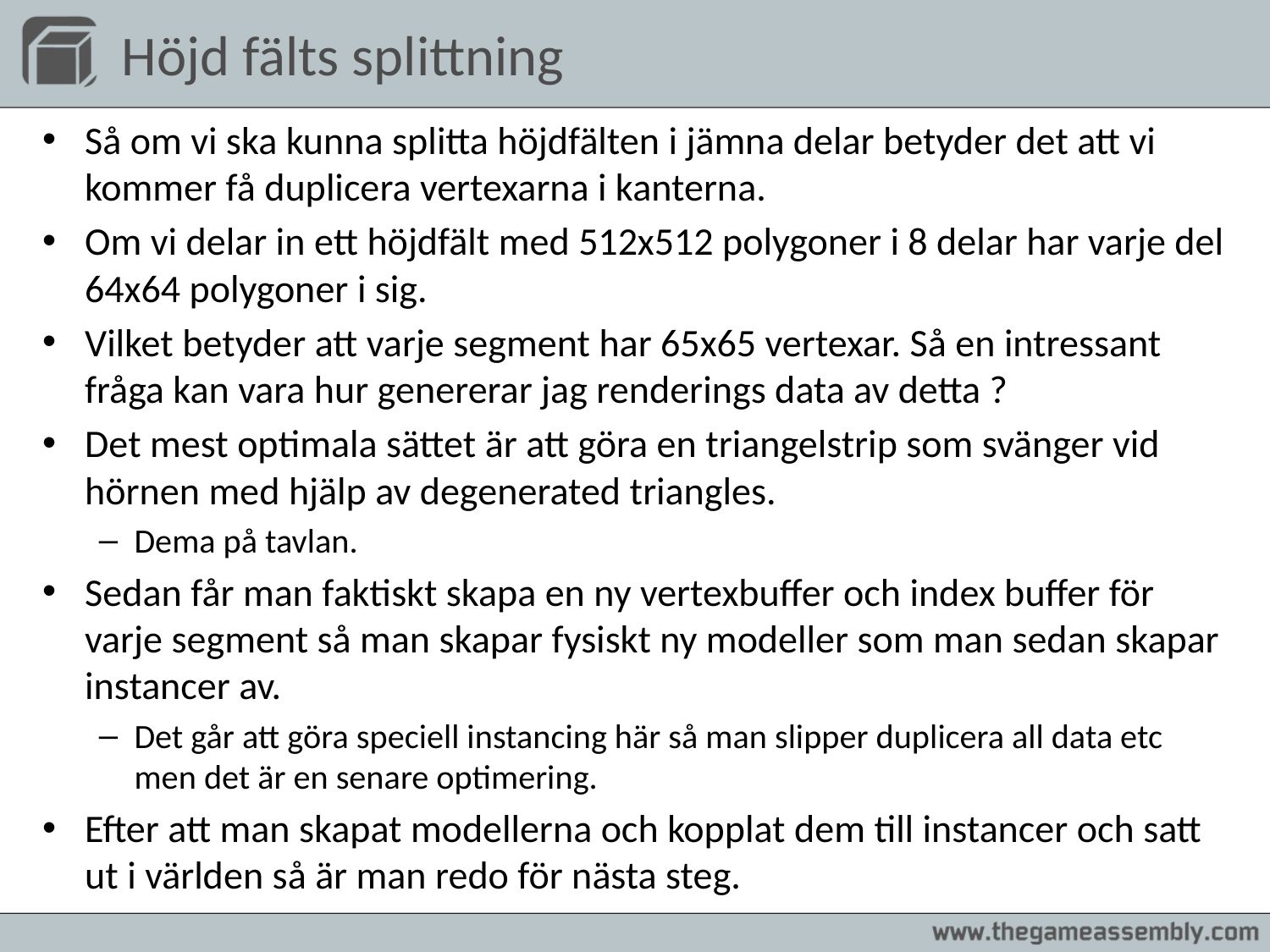

# Höjd fälts splittning
Så om vi ska kunna splitta höjdfälten i jämna delar betyder det att vi kommer få duplicera vertexarna i kanterna.
Om vi delar in ett höjdfält med 512x512 polygoner i 8 delar har varje del 64x64 polygoner i sig.
Vilket betyder att varje segment har 65x65 vertexar. Så en intressant fråga kan vara hur genererar jag renderings data av detta ?
Det mest optimala sättet är att göra en triangelstrip som svänger vid hörnen med hjälp av degenerated triangles.
Dema på tavlan.
Sedan får man faktiskt skapa en ny vertexbuffer och index buffer för varje segment så man skapar fysiskt ny modeller som man sedan skapar instancer av.
Det går att göra speciell instancing här så man slipper duplicera all data etc men det är en senare optimering.
Efter att man skapat modellerna och kopplat dem till instancer och satt ut i världen så är man redo för nästa steg.